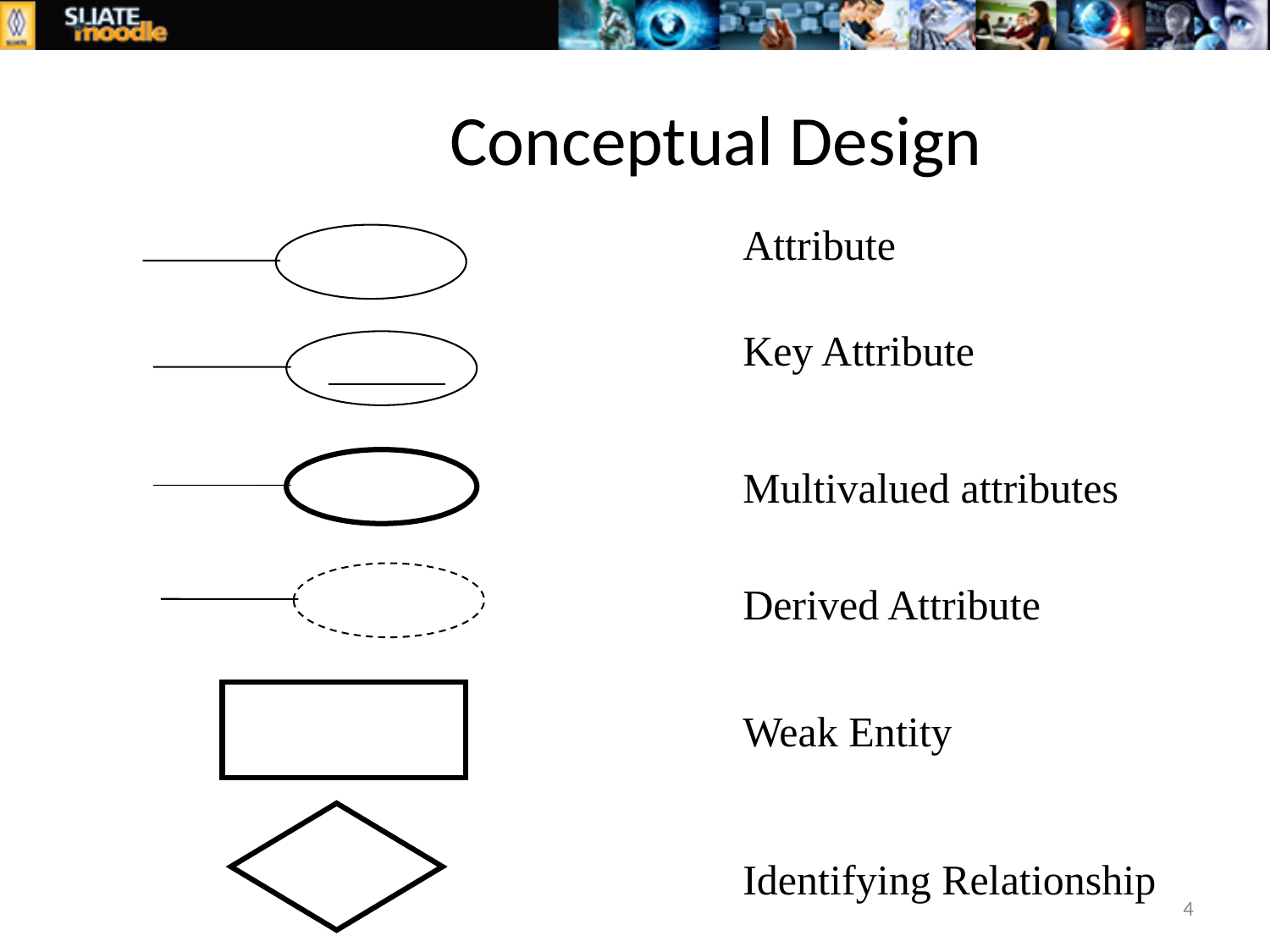

# Conceptual Design
Attribute

Key Attribute

Multivalued attributes

Derived Attribute

Weak Entity

Identifying Relationship
4